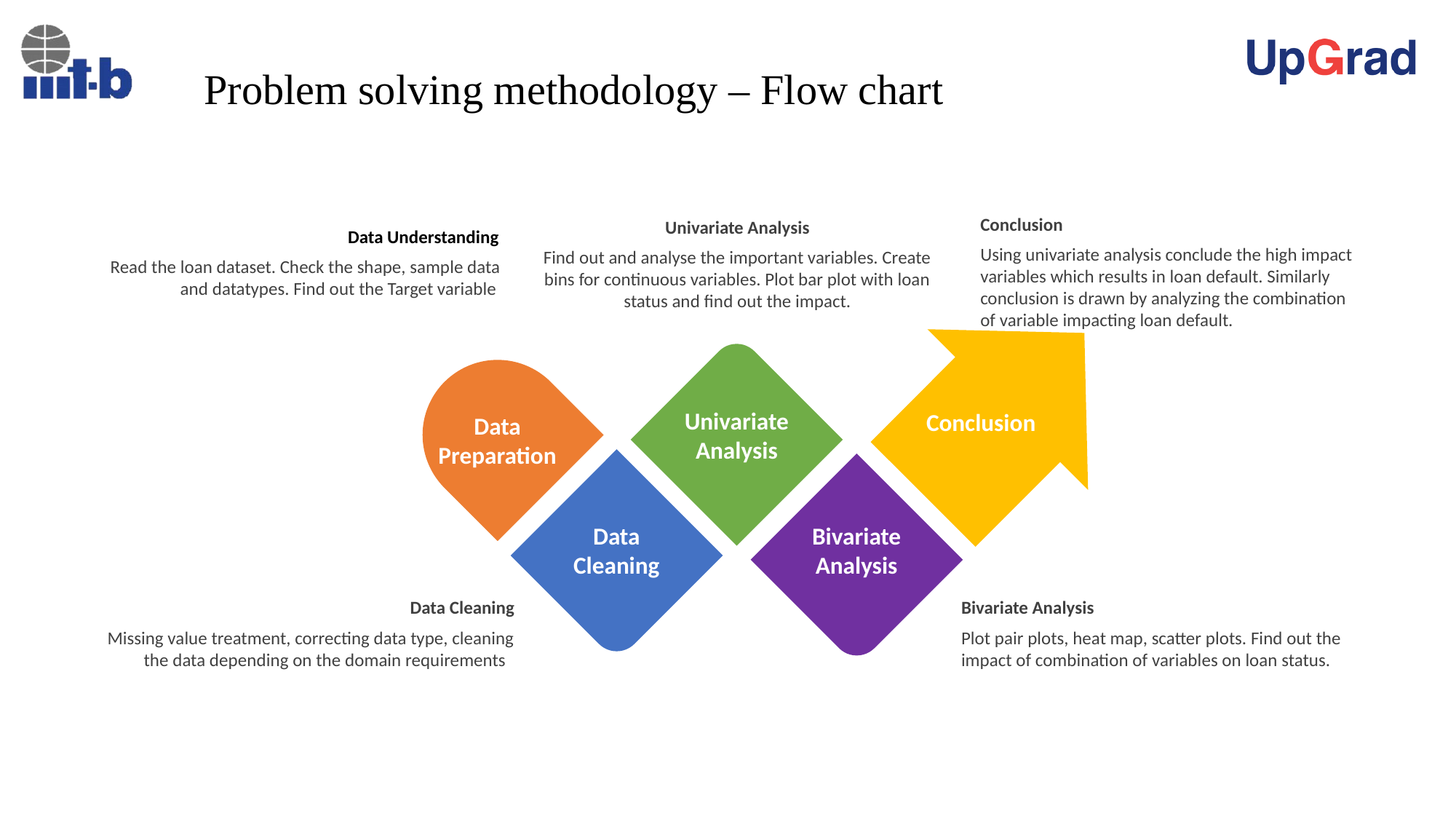

# Problem solving methodology – Flow chart
Conclusion
Using univariate analysis conclude the high impact variables which results in loan default. Similarly conclusion is drawn by analyzing the combination of variable impacting loan default.
Univariate Analysis
Find out and analyse the important variables. Create bins for continuous variables. Plot bar plot with loan status and find out the impact.
Data Understanding
Read the loan dataset. Check the shape, sample data and datatypes. Find out the Target variable

Univariate Analysis
Conclusion
Data Preparation
Bivariate Analysis
Data Cleaning
Data Cleaning
Missing value treatment, correcting data type, cleaning the data depending on the domain requirements
Bivariate Analysis
Plot pair plots, heat map, scatter plots. Find out the impact of combination of variables on loan status.